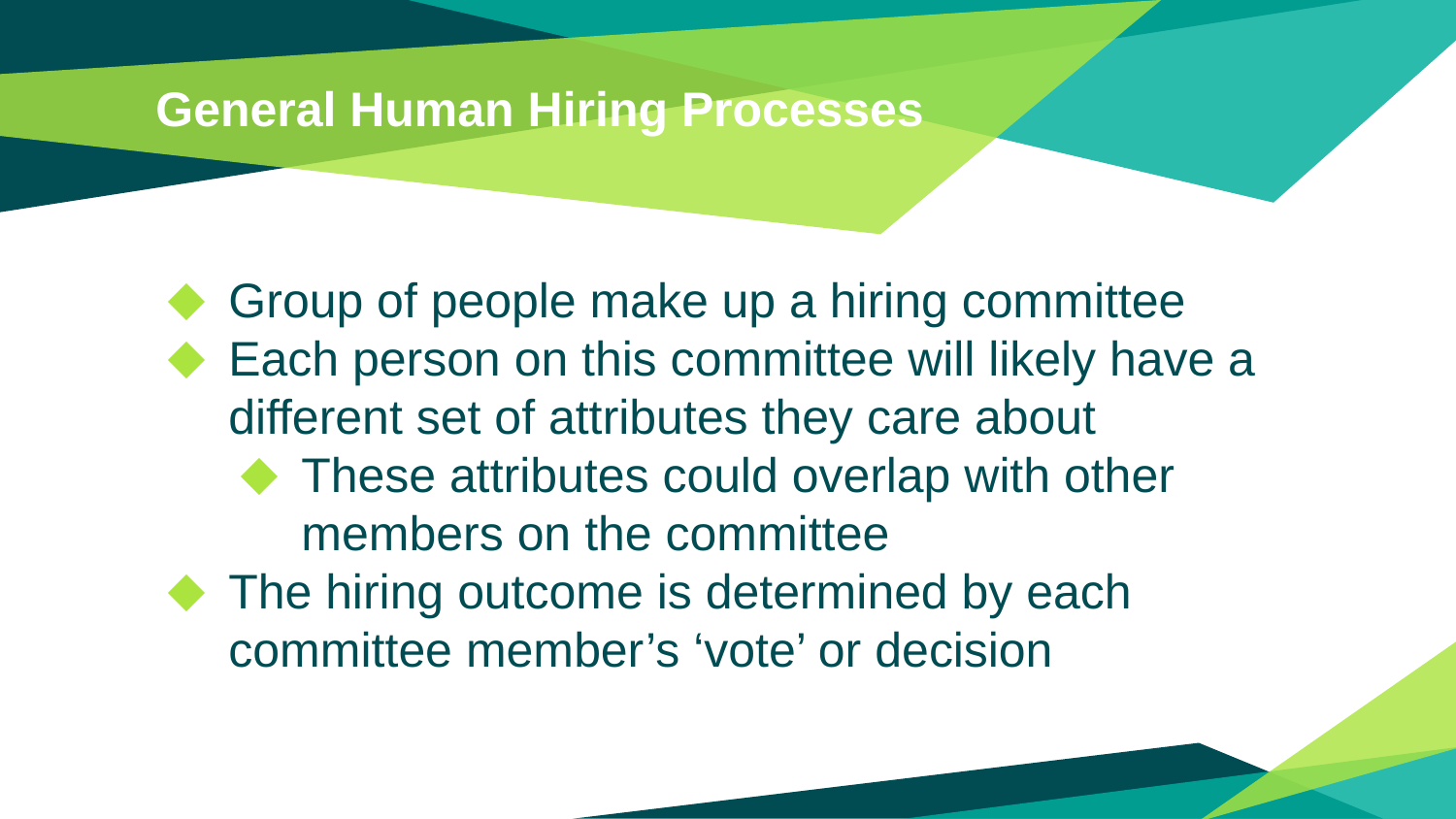

# General Human Hiring Processes
Group of people make up a hiring committee
Each person on this committee will likely have a different set of attributes they care about
These attributes could overlap with other members on the committee
The hiring outcome is determined by each committee member’s ‘vote’ or decision